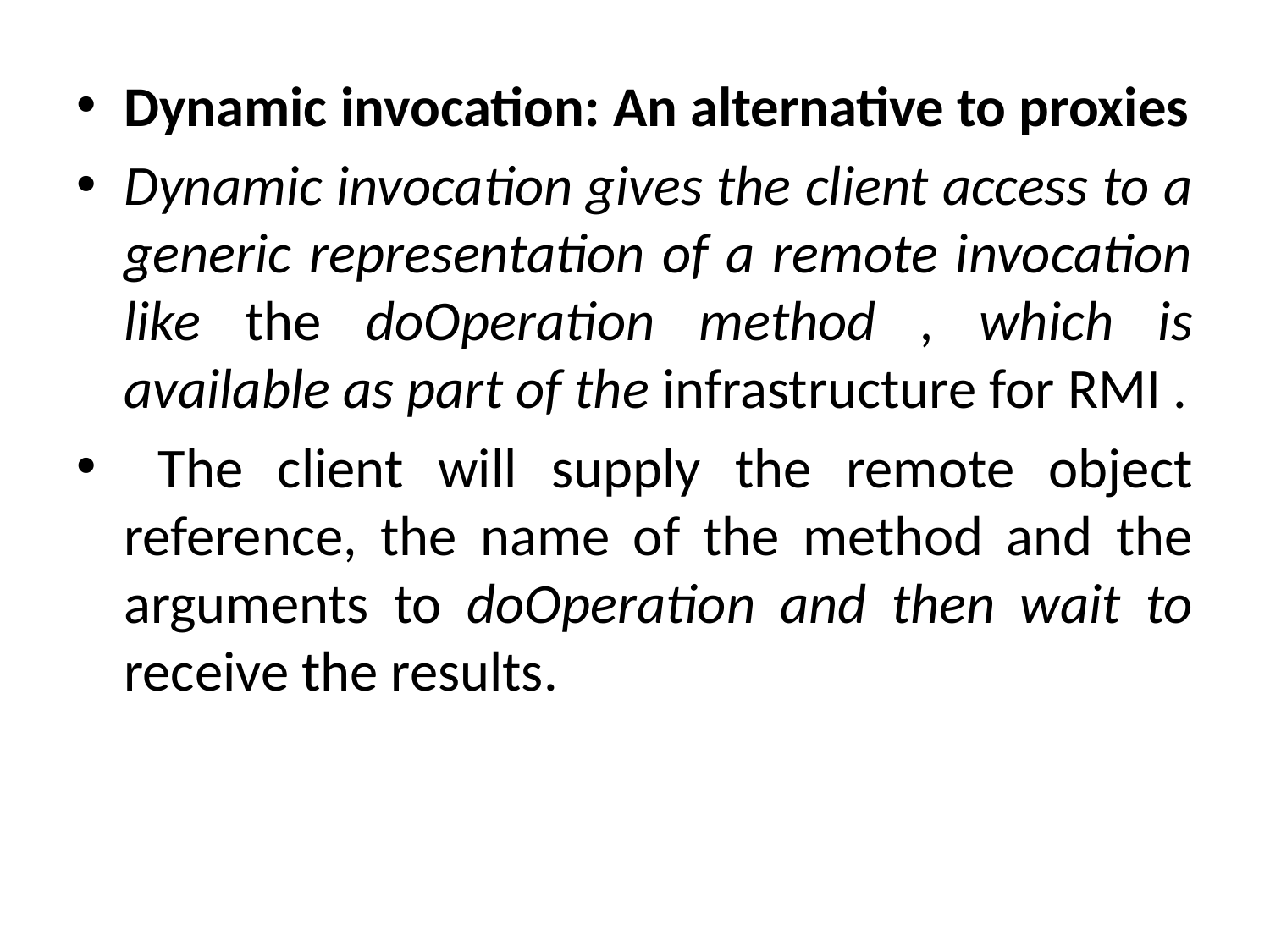

Dynamic invocation: An alternative to proxies
Dynamic invocation gives the client access to a generic representation of a remote invocation like the doOperation method , which is available as part of the infrastructure for RMI .
 The client will supply the remote object reference, the name of the method and the arguments to doOperation and then wait to receive the results.